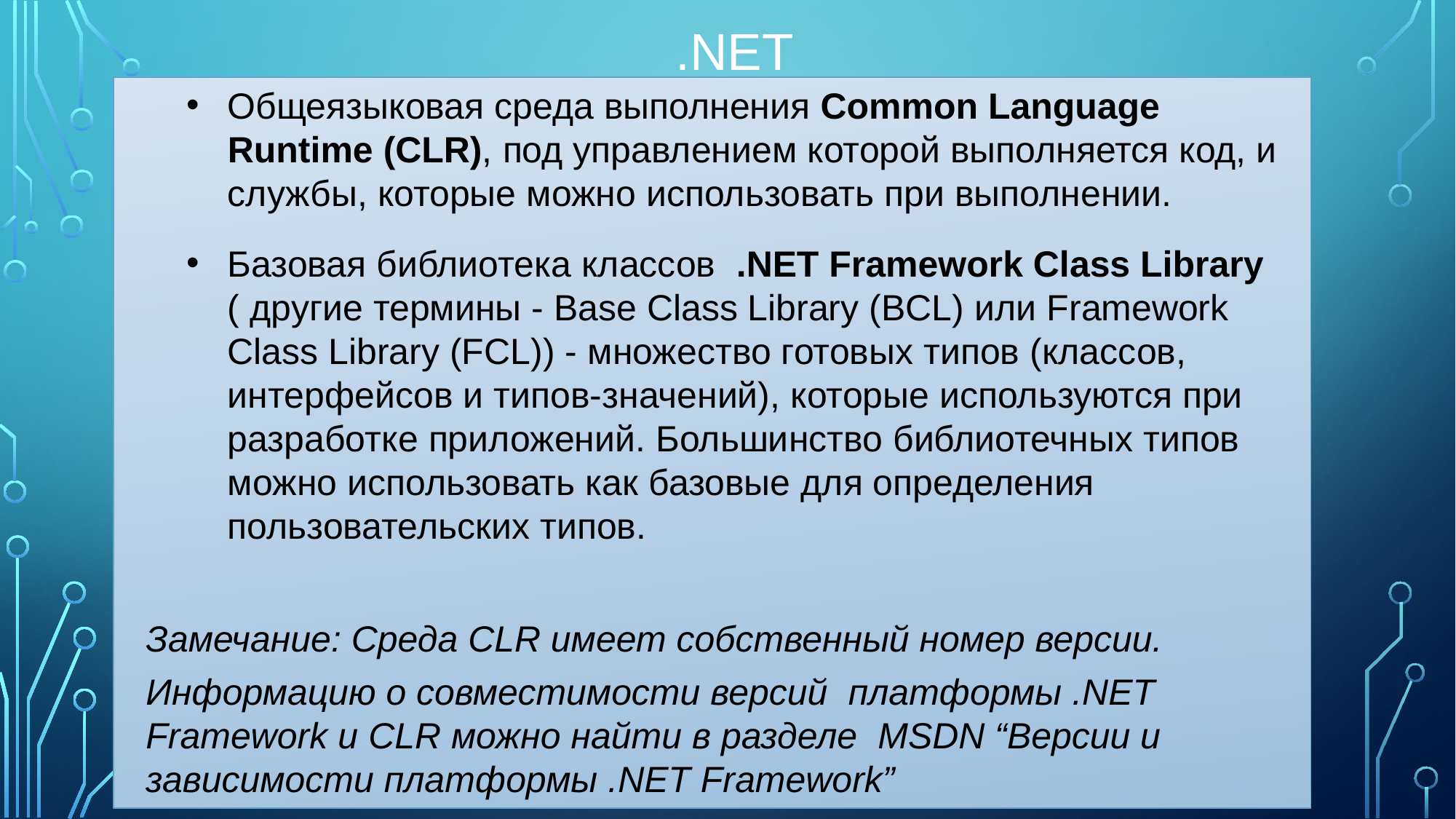

# .NeT

Общеязыковая среда выполнения Сommon Language Runtime (CLR), под управлением которой выполняется код, и службы, которые можно использовать при выполнении.
Базовая библиотека классов  .NET Framework Class Library ( другие термины - Base Class Library (BCL) или Framework Class Library (FCL)) - множество готовых типов (классов, интерфейсов и типов-значений), которые используются при разработке приложений. Большинство библиотечных типов можно использовать как базовые для определения пользовательских типов.

Замечание: Среда CLR имеет собственный номер версии.
Информацию о совместимости версий  платформы .NET Framework и CLR можно найти в разделе  MSDN “Версии и зависимости платформы .NET Framework”